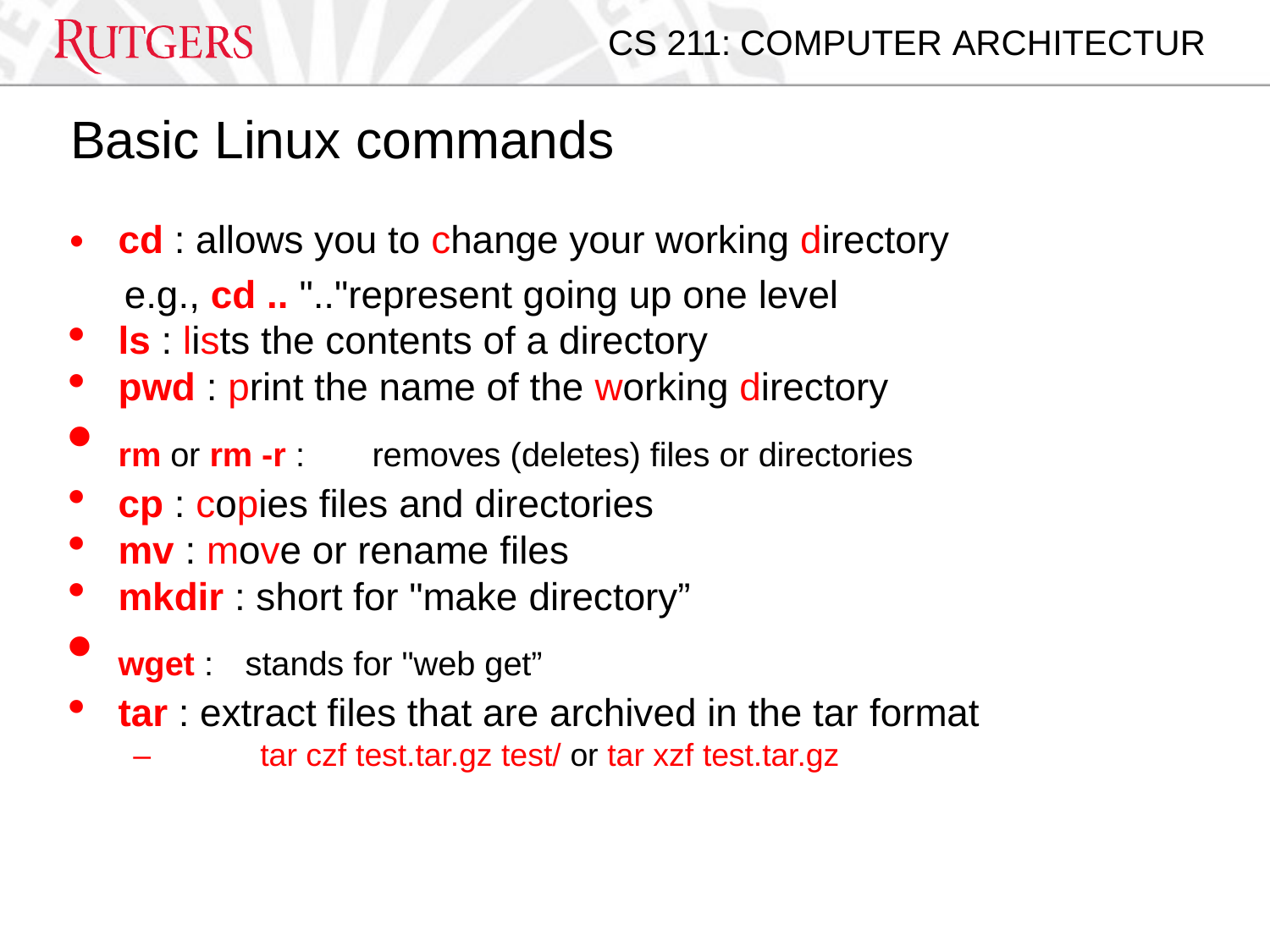

CS 211: COMPUTER ARCHITECTUR
Basic Linux commands
cd : allows you to change your working directory  e.g., cd .. ".."represent going up one level
ls : lists the contents of a directory
pwd : print the name of the working directory
rm or rm -r :	removes (deletes) files or directories
cp : copies files and directories
mv : move or rename files
mkdir : short for "make directory”
wget :	stands for "web get”
tar : extract files that are archived in the tar format
–	tar czf test.tar.gz test/ or tar xzf test.tar.gz
•